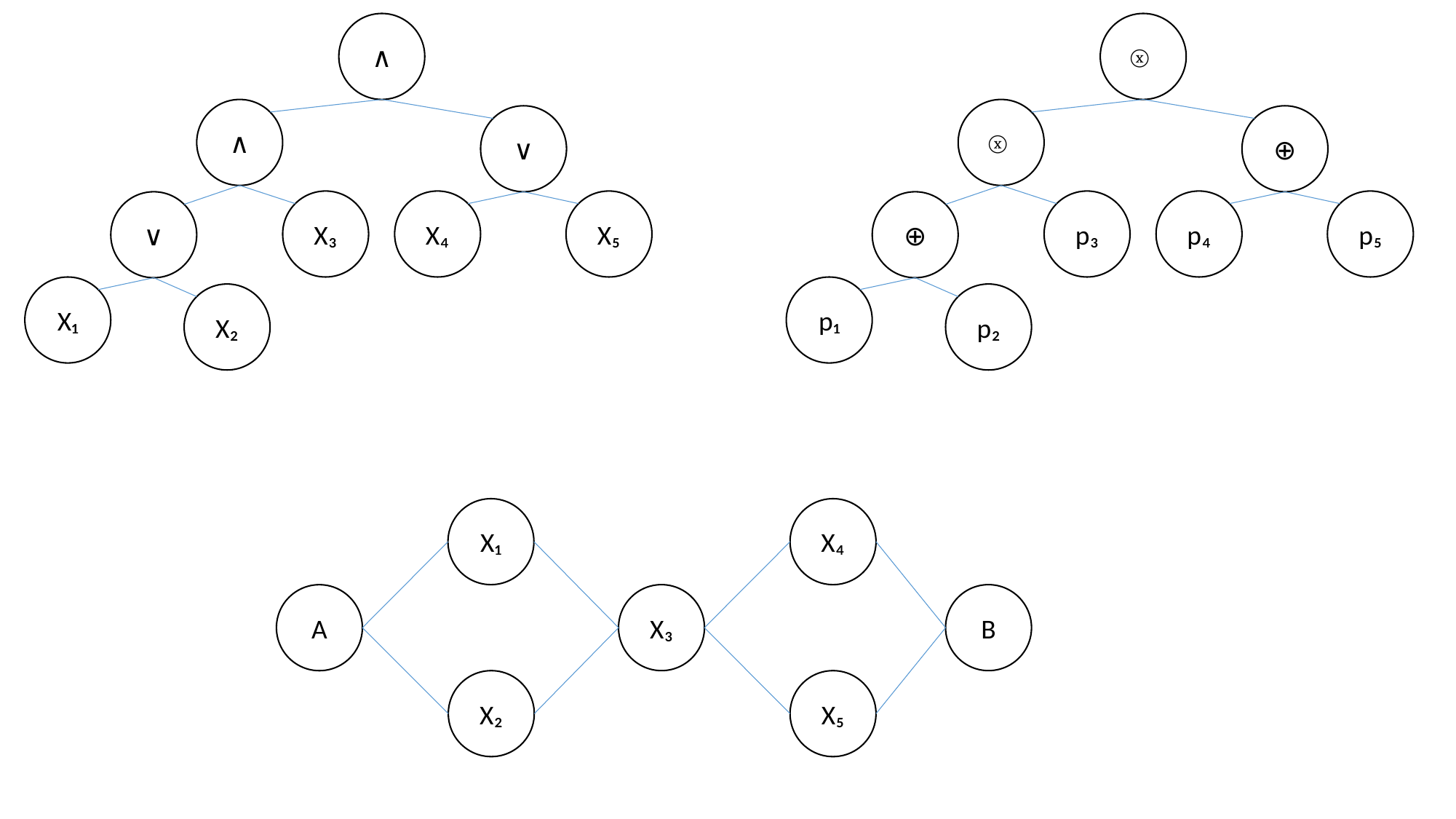

∧
 ⓧ
∧
 ⓧ
∨
⊕
X₃
X₄
X₅
p₃
p₄
p₅
∨
⊕
X₁
p₁
X₂
p₂
X₁
X₄
X₃
B
A
X₂
X₅